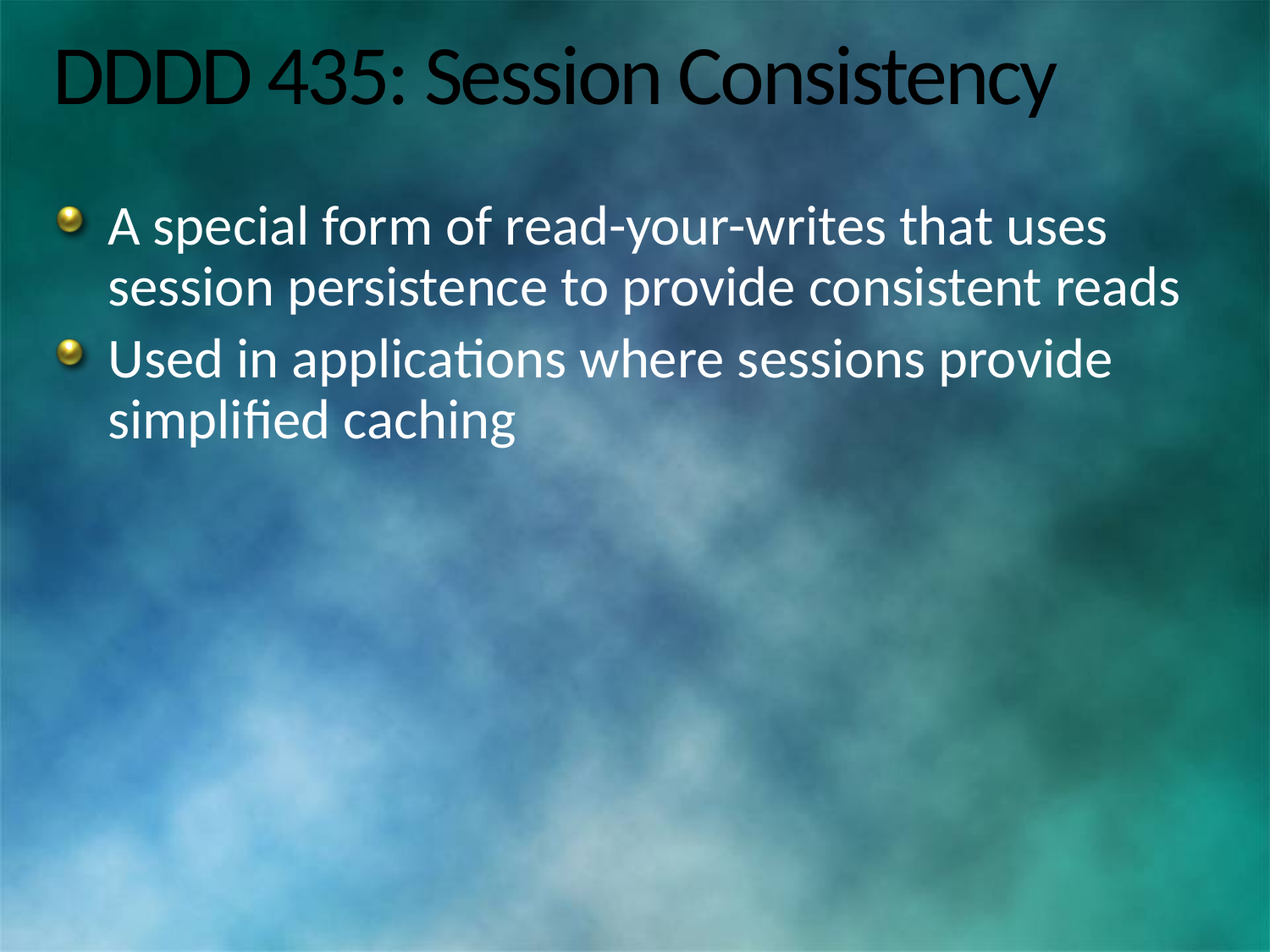

# DDDD 435: Session Consistency
A special form of read-your-writes that uses session persistence to provide consistent reads
Used in applications where sessions provide simplified caching